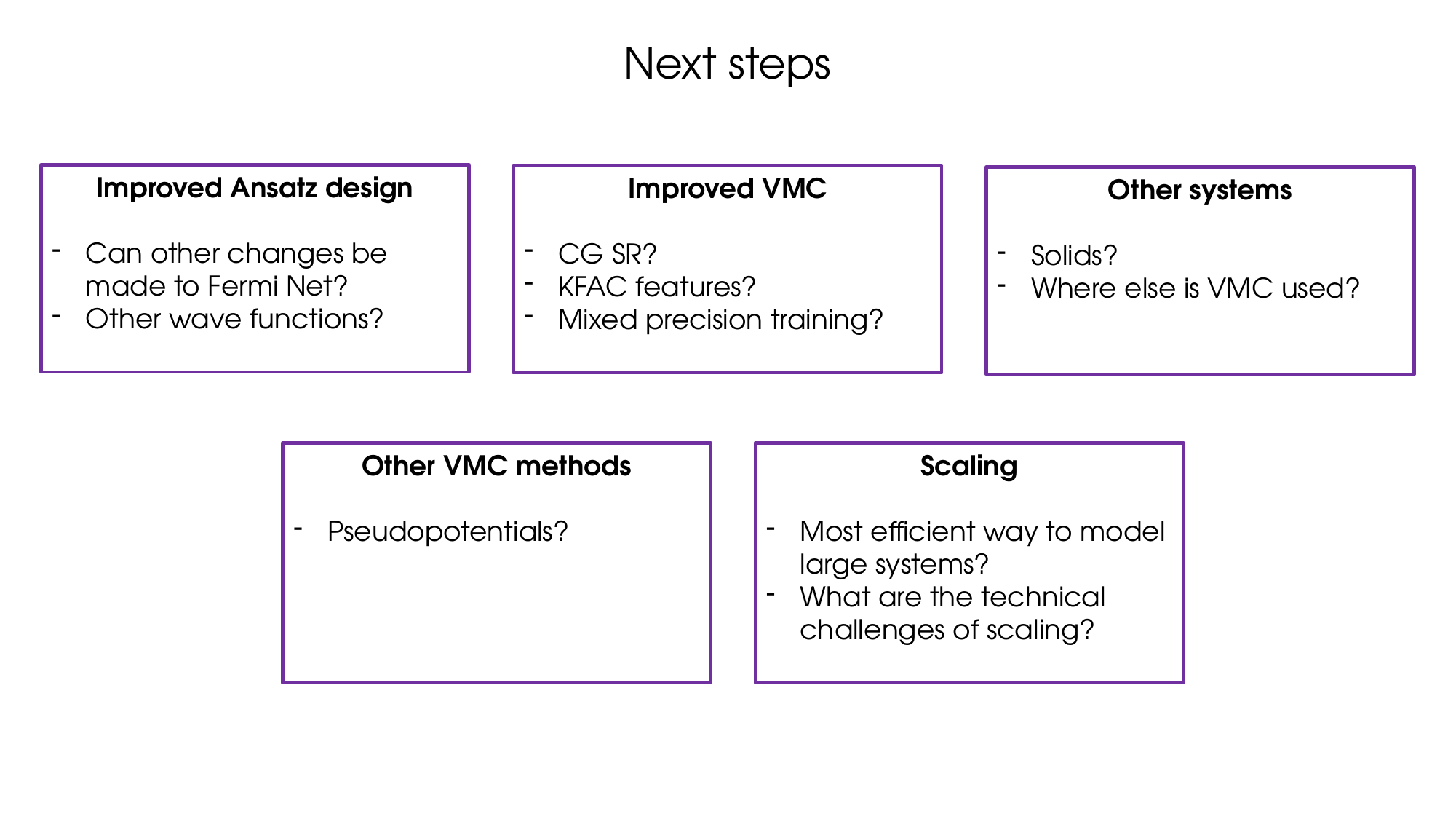

# Next steps
Improved Ansatz design

Can other changes be made to Fermi Net?
Other wave functions?

Improved VMC

CG SR?
KFAC features?
Mixed precision training?

Other systems

Solids?
Where else is VMC used?

Other VMC methods

Pseudopotentials?

Scaling

Most efficient way to model large systems?
What are the technical challenges of scaling?